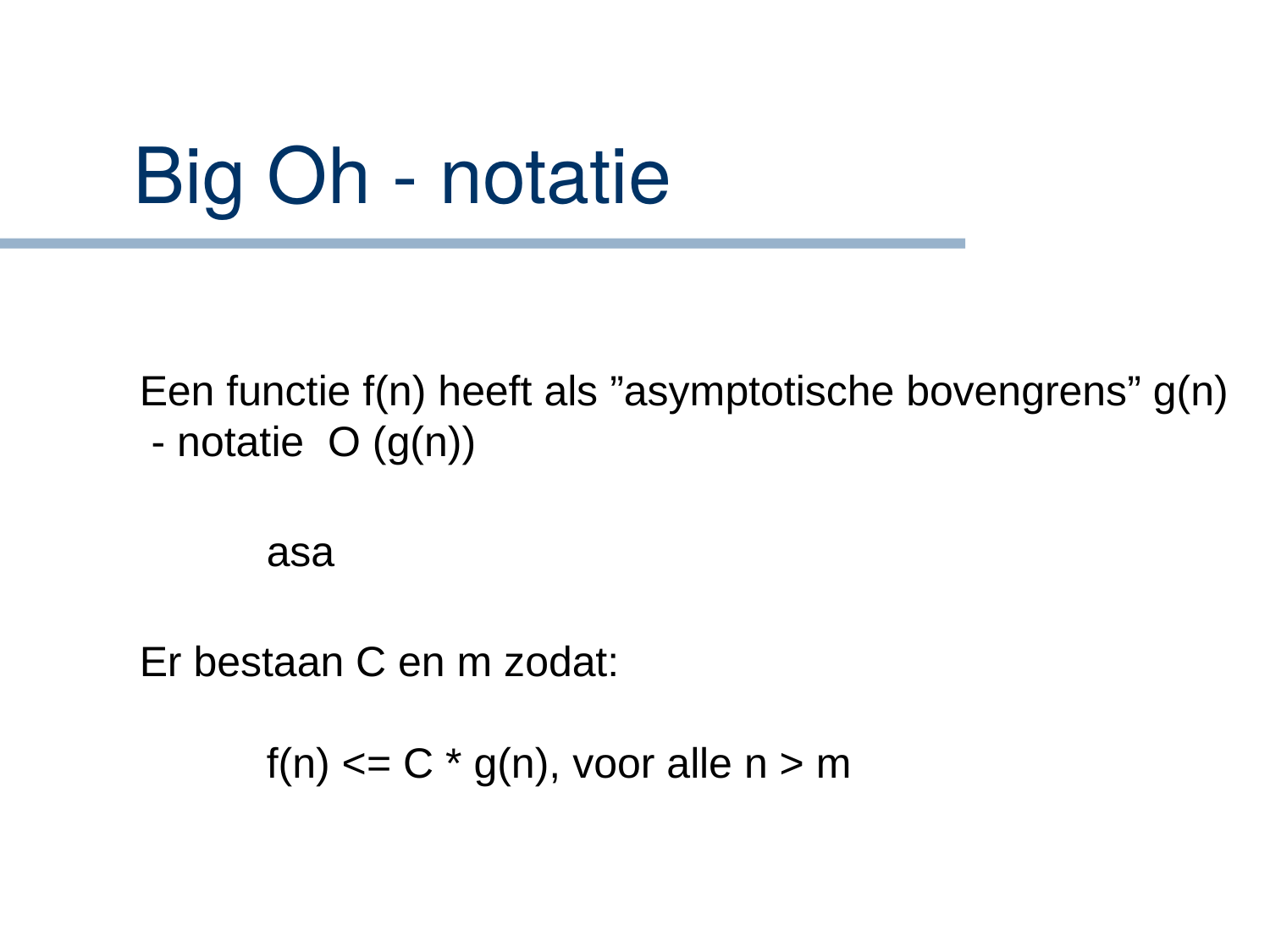

# Big Oh - notatie
Een functie f(n) heeft als ”asymptotische bovengrens” g(n)  - notatie  O (g(n))
	asa
Er bestaan C en m zodat:
	f(n) <= C * g(n), voor alle n > m